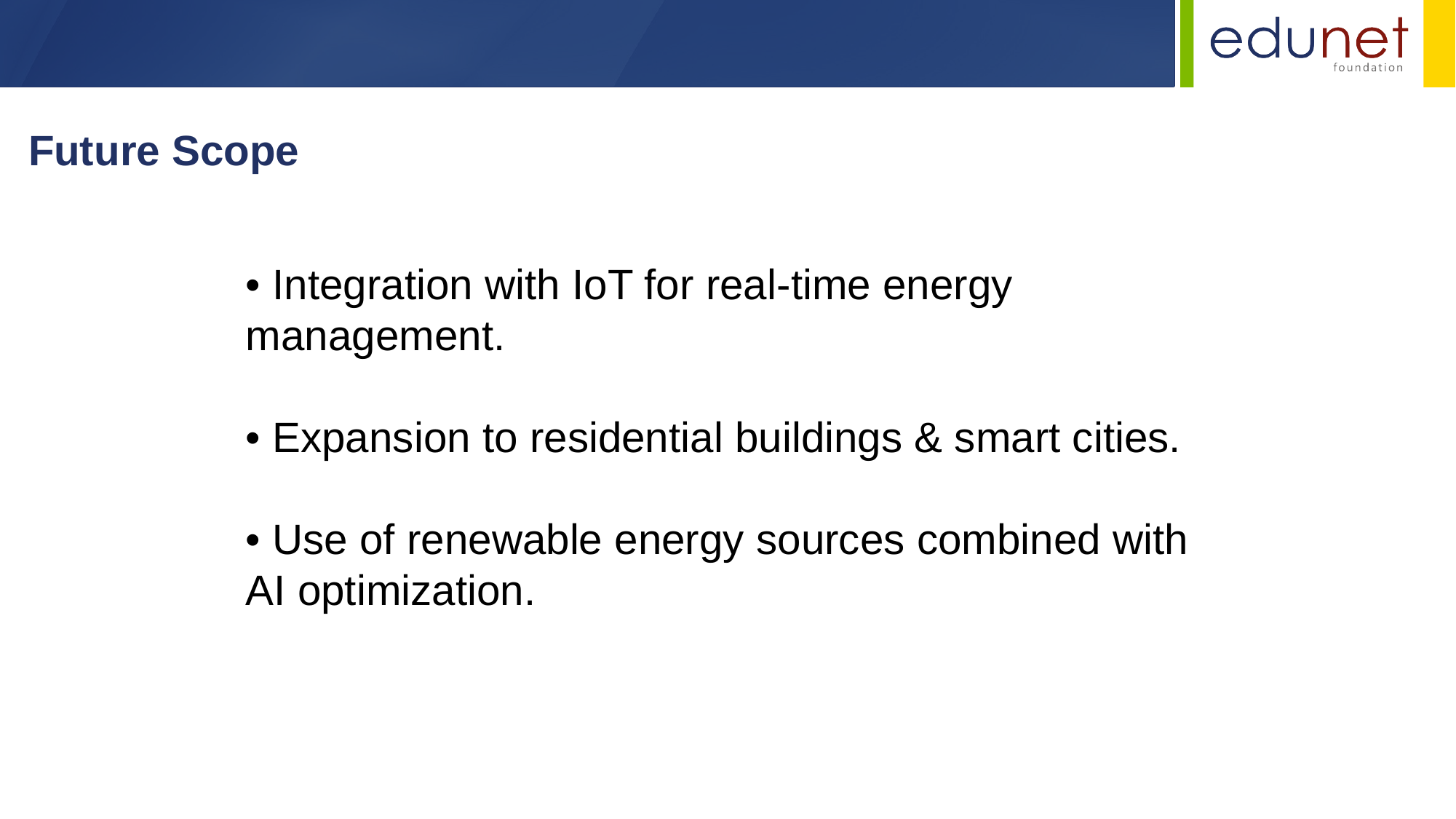

Future Scope
• Integration with IoT for real-time energy management.

• Expansion to residential buildings & smart cities.

• Use of renewable energy sources combined with AI optimization.